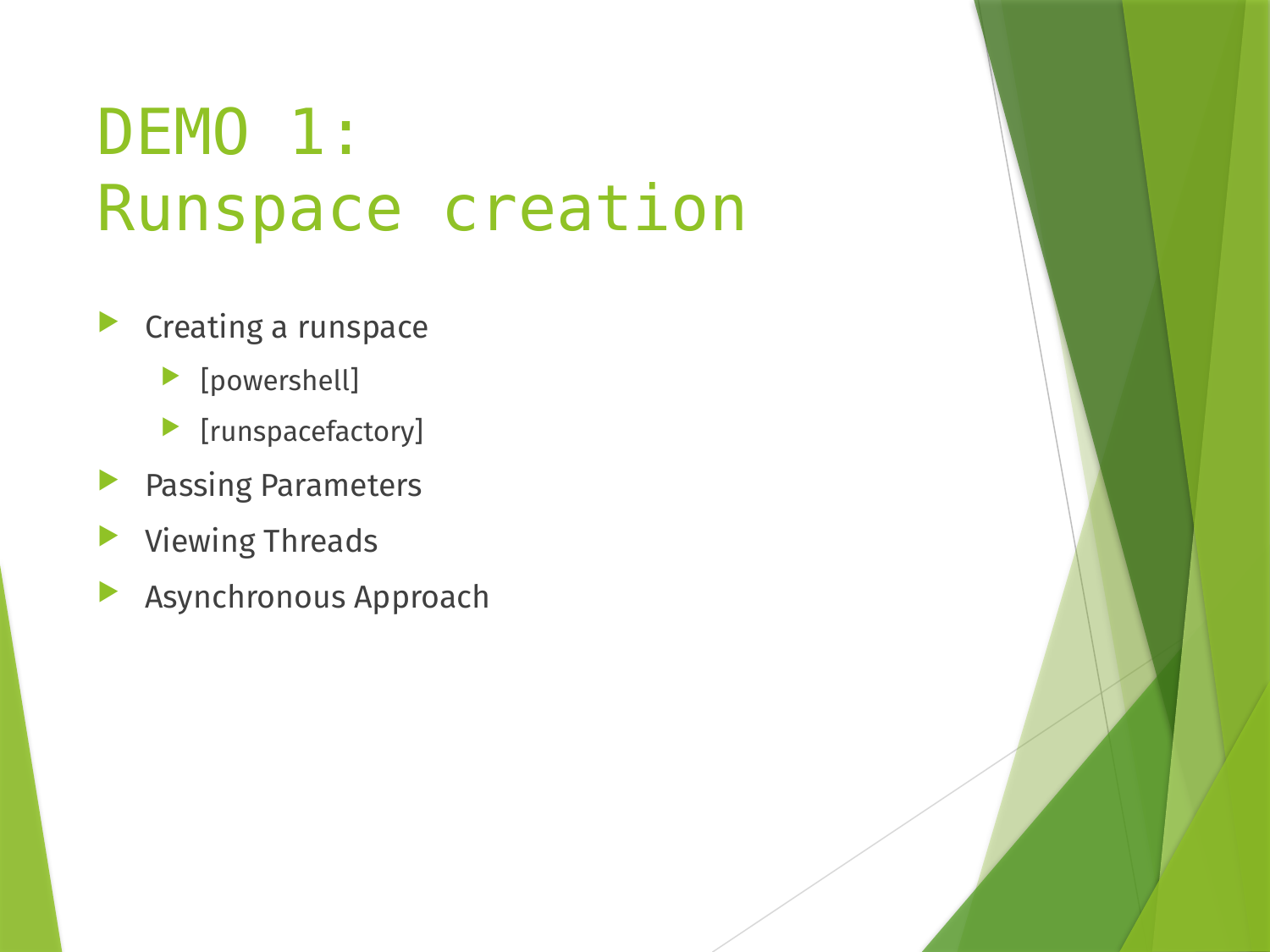

# DEMO 1: Runspace creation
Creating a runspace
[powershell]
[runspacefactory]
Passing Parameters
Viewing Threads
Asynchronous Approach